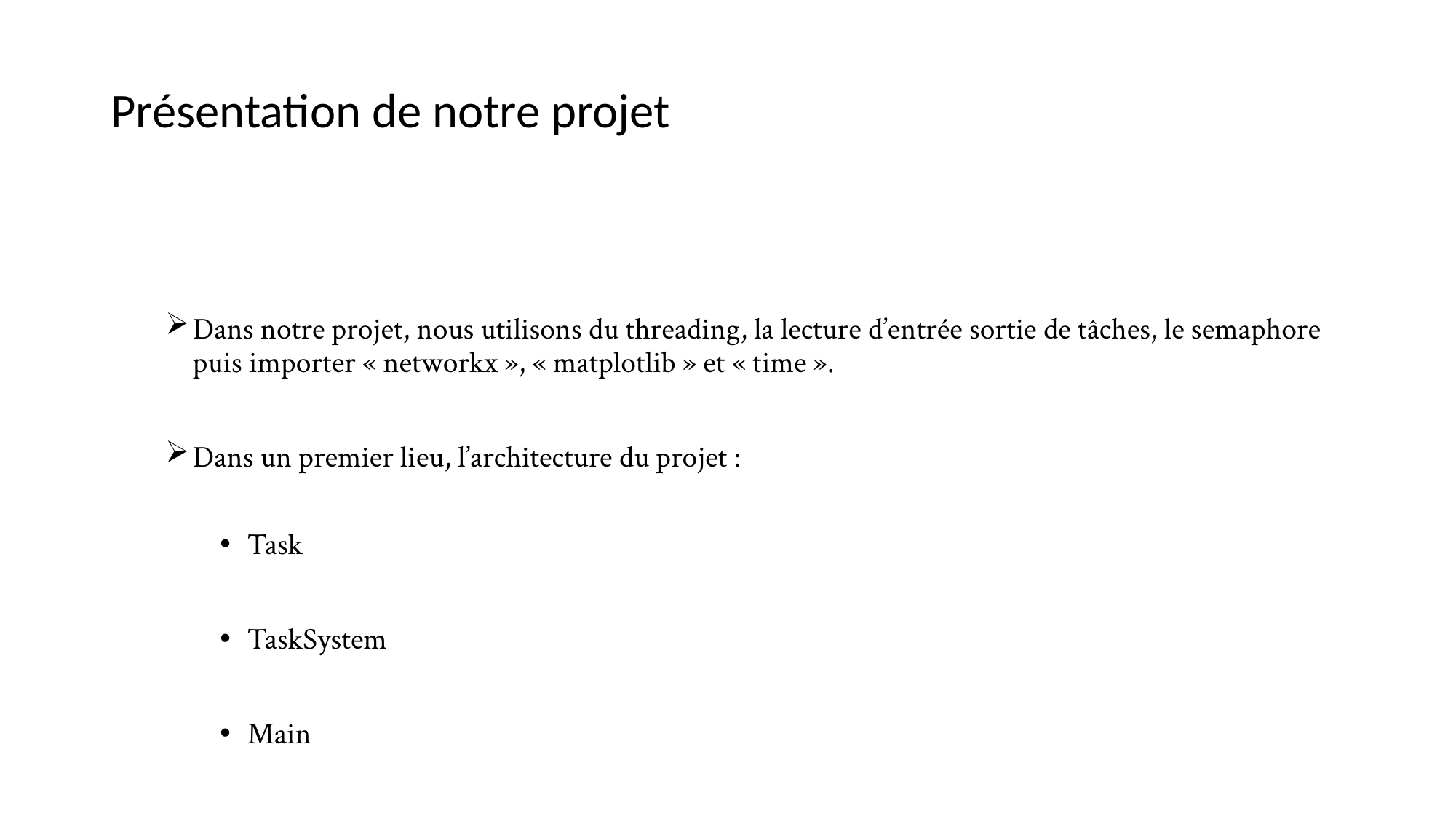

Présentation de notre projet
Dans notre projet, nous utilisons du threading, la lecture d’entrée sortie de tâches, le semaphore puis importer « networkx », « matplotlib » et « time ».

Dans un premier lieu, l’architecture du projet :

Task

TaskSystem

Main